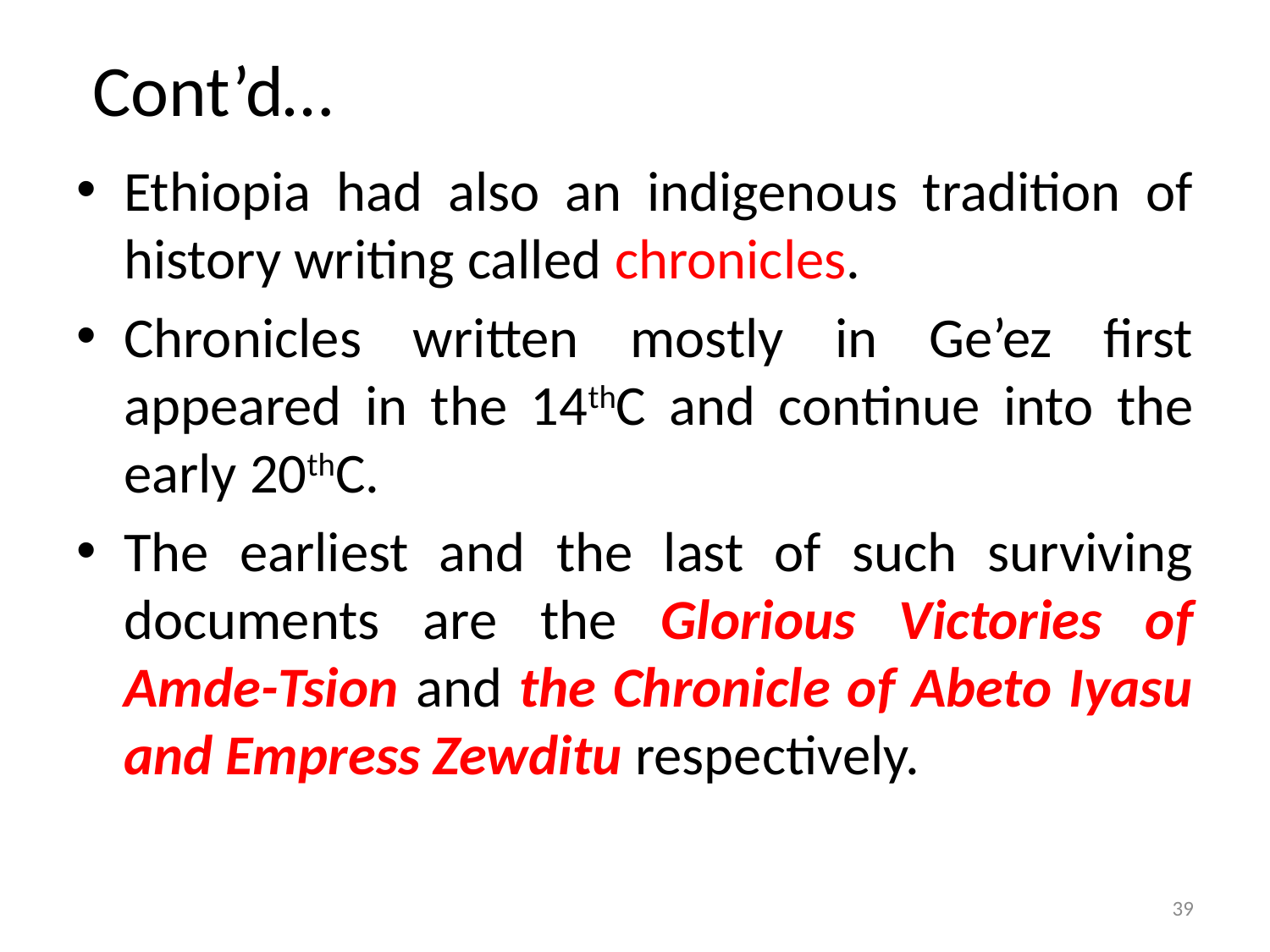

# Cont’d…
Ethiopia had also an indigenous tradition of history writing called chronicles.
Chronicles written mostly in Ge’ez first appeared in the 14thC and continue into the early 20thC.
The earliest and the last of such surviving documents are the Glorious Victories of Amde-Tsion and the Chronicle of Abeto Iyasu and Empress Zewditu respectively.
39